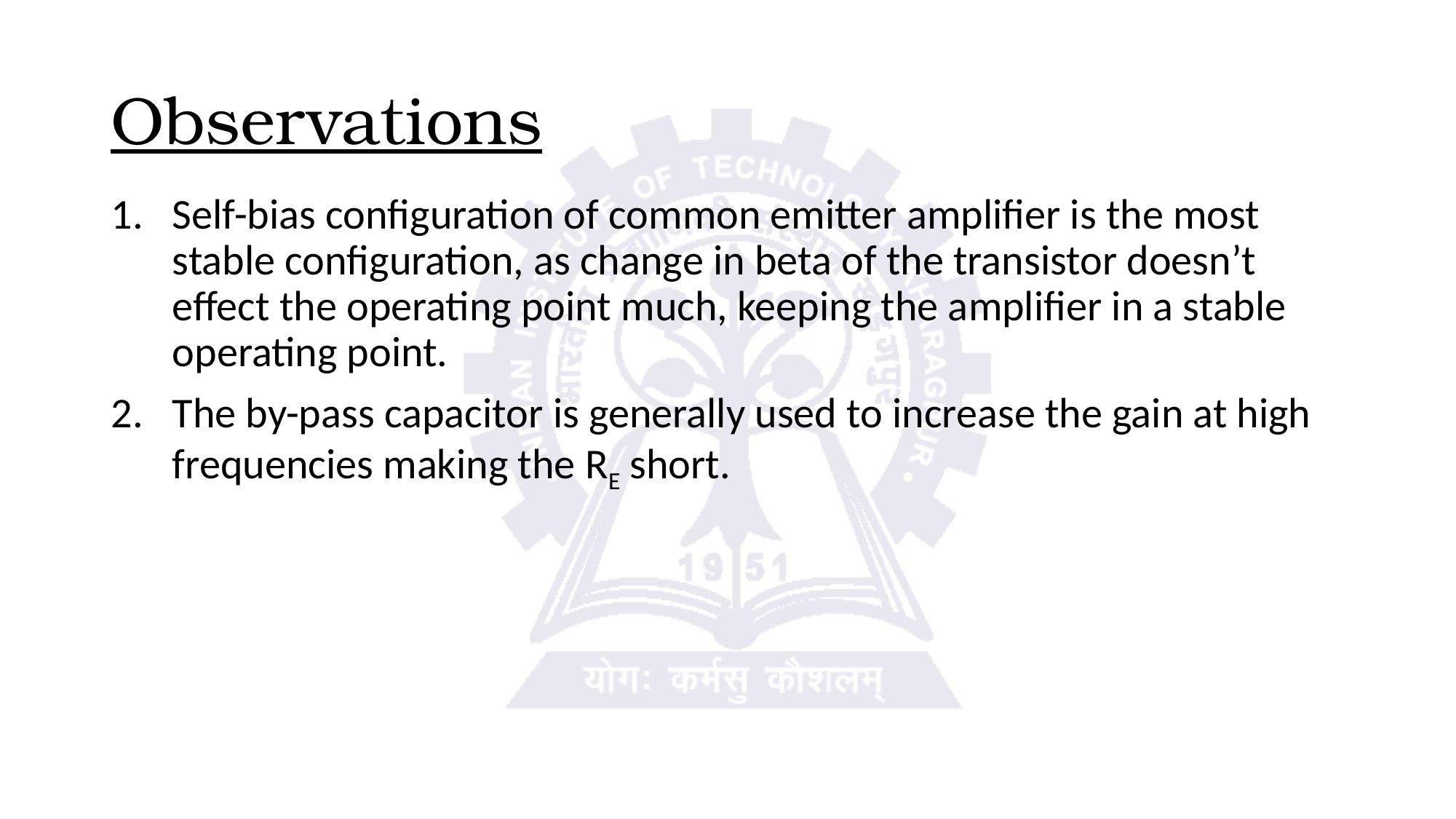

# Observations
Self-bias configuration of common emitter amplifier is the most stable configuration, as change in beta of the transistor doesn’t effect the operating point much, keeping the amplifier in a stable operating point.
The by-pass capacitor is generally used to increase the gain at high frequencies making the RE short.